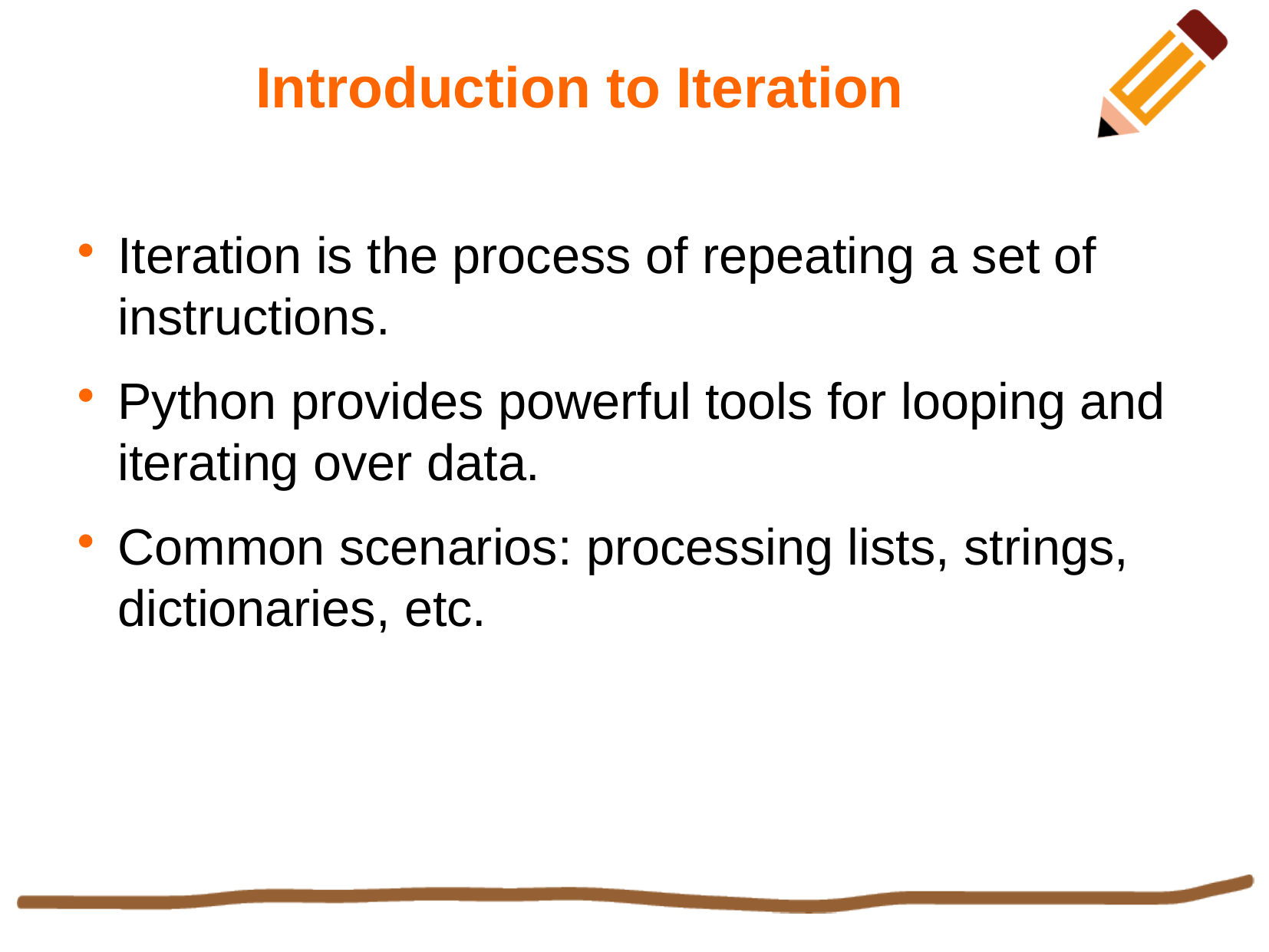

Introduction to Iteration
Iteration is the process of repeating a set of instructions.
Python provides powerful tools for looping and iterating over data.
Common scenarios: processing lists, strings, dictionaries, etc.